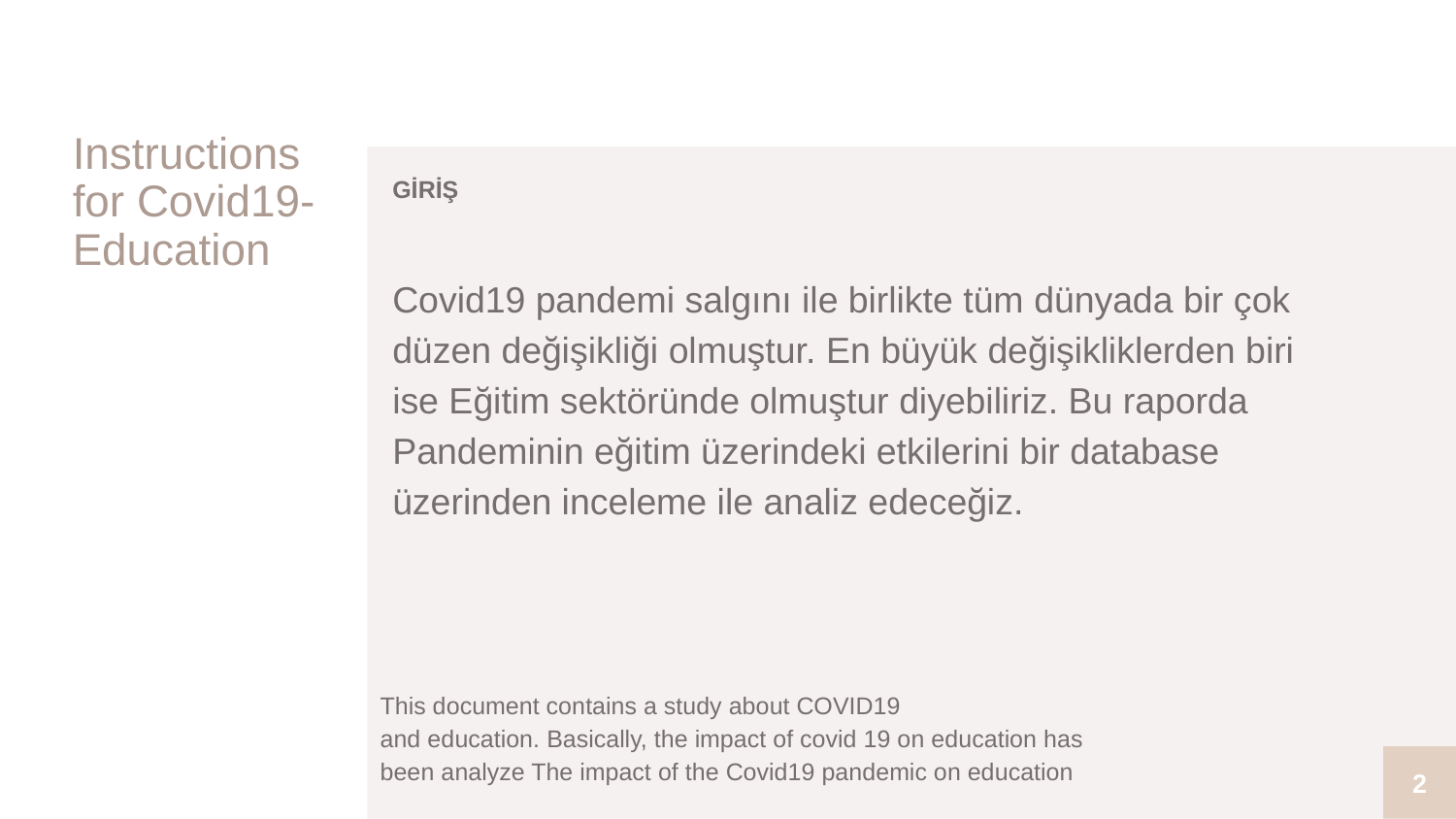

# Instructions for Covid19-Education
GİRİŞ

Covid19 pandemi salgını ile birlikte tüm dünyada bir çok düzen değişikliği olmuştur. En büyük değişikliklerden biri ise Eğitim sektöründe olmuştur diyebiliriz. Bu raporda Pandeminin eğitim üzerindeki etkilerini bir database üzerinden inceleme ile analiz edeceğiz.
This document contains a study about COVID19
and education. Basically, the impact of covid 19 on education has
been analyze The impact of the Covid19 pandemic on education

2